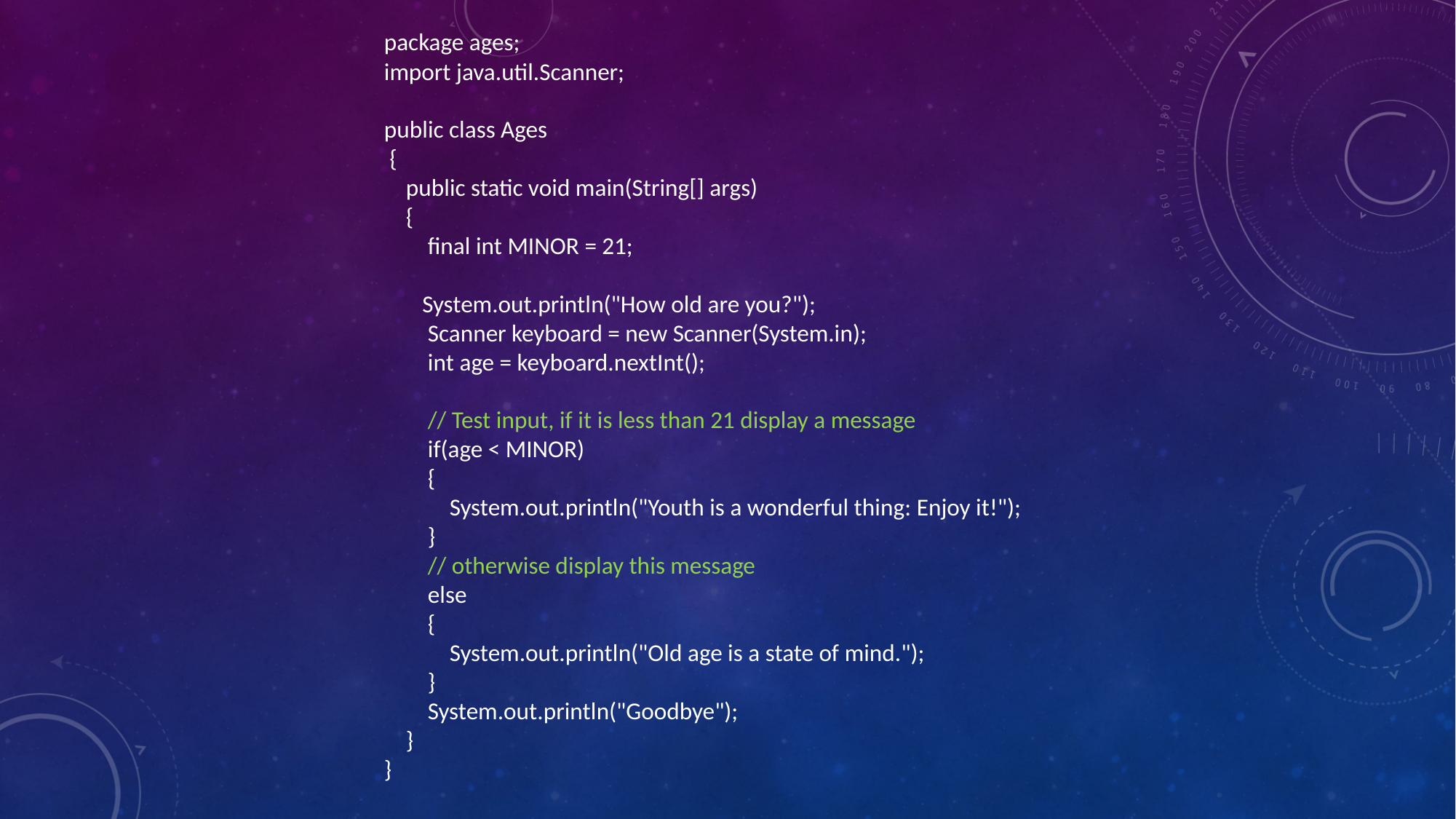

package ages;
import java.util.Scanner;

public class Ages
 {
    public static void main(String[] args)
    {
        final int MINOR = 21;

       System.out.println("How old are you?");
        Scanner keyboard = new Scanner(System.in);
        int age = keyboard.nextInt();

        // Test input, if it is less than 21 display a message
        if(age < MINOR)
        {
            System.out.println("Youth is a wonderful thing: Enjoy it!");
        }
        // otherwise display this message
        else
        {
            System.out.println("Old age is a state of mind.");
        }
        System.out.println("Goodbye");
    }
}